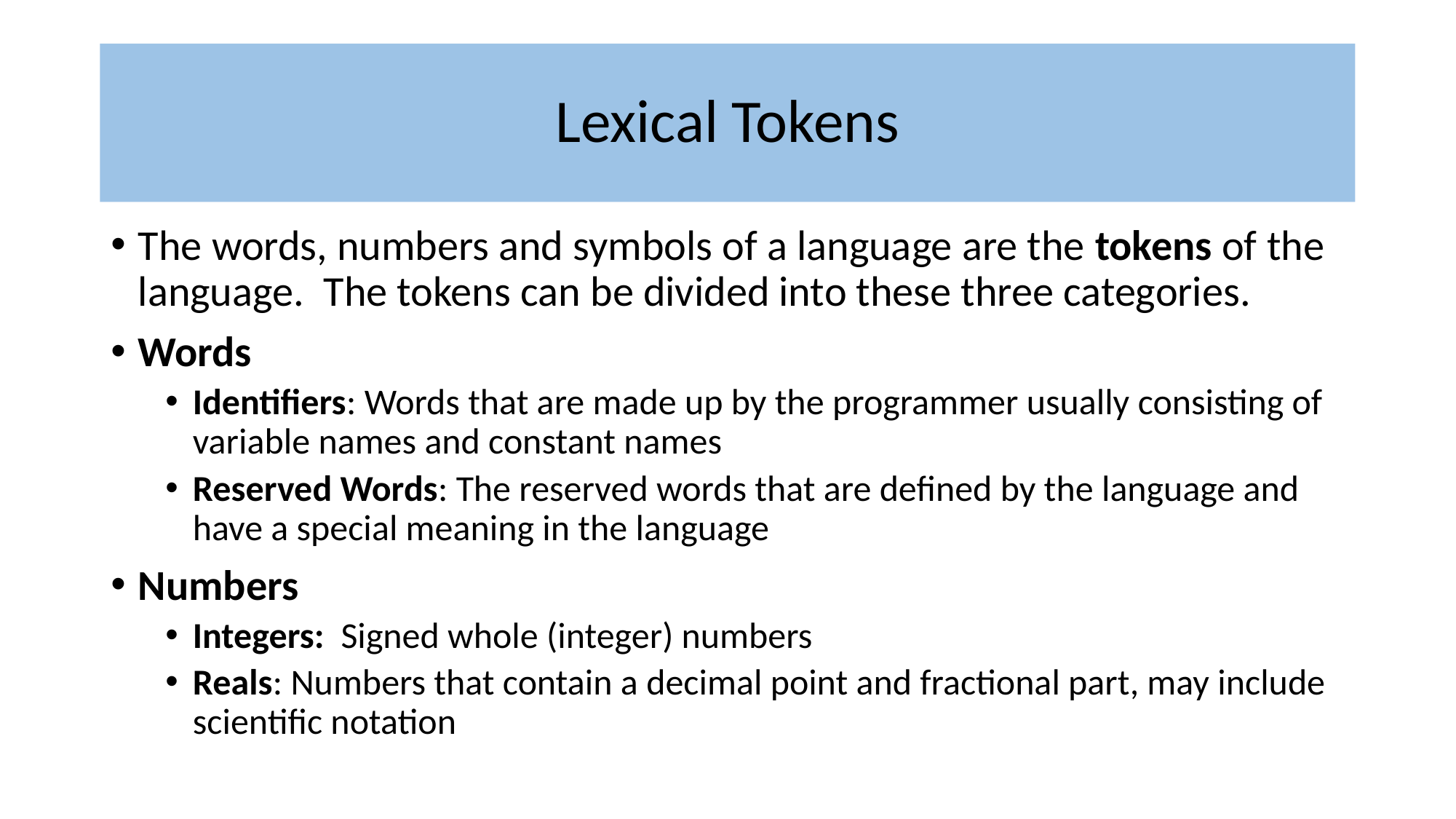

# Lexical Tokens
The words, numbers and symbols of a language are the tokens of the language.  The tokens can be divided into these three categories.
Words
Identifiers: Words that are made up by the programmer usually consisting of variable names and constant names
Reserved Words: The reserved words that are defined by the language and have a special meaning in the language
Numbers
Integers:  Signed whole (integer) numbers
Reals: Numbers that contain a decimal point and fractional part, may include scientific notation